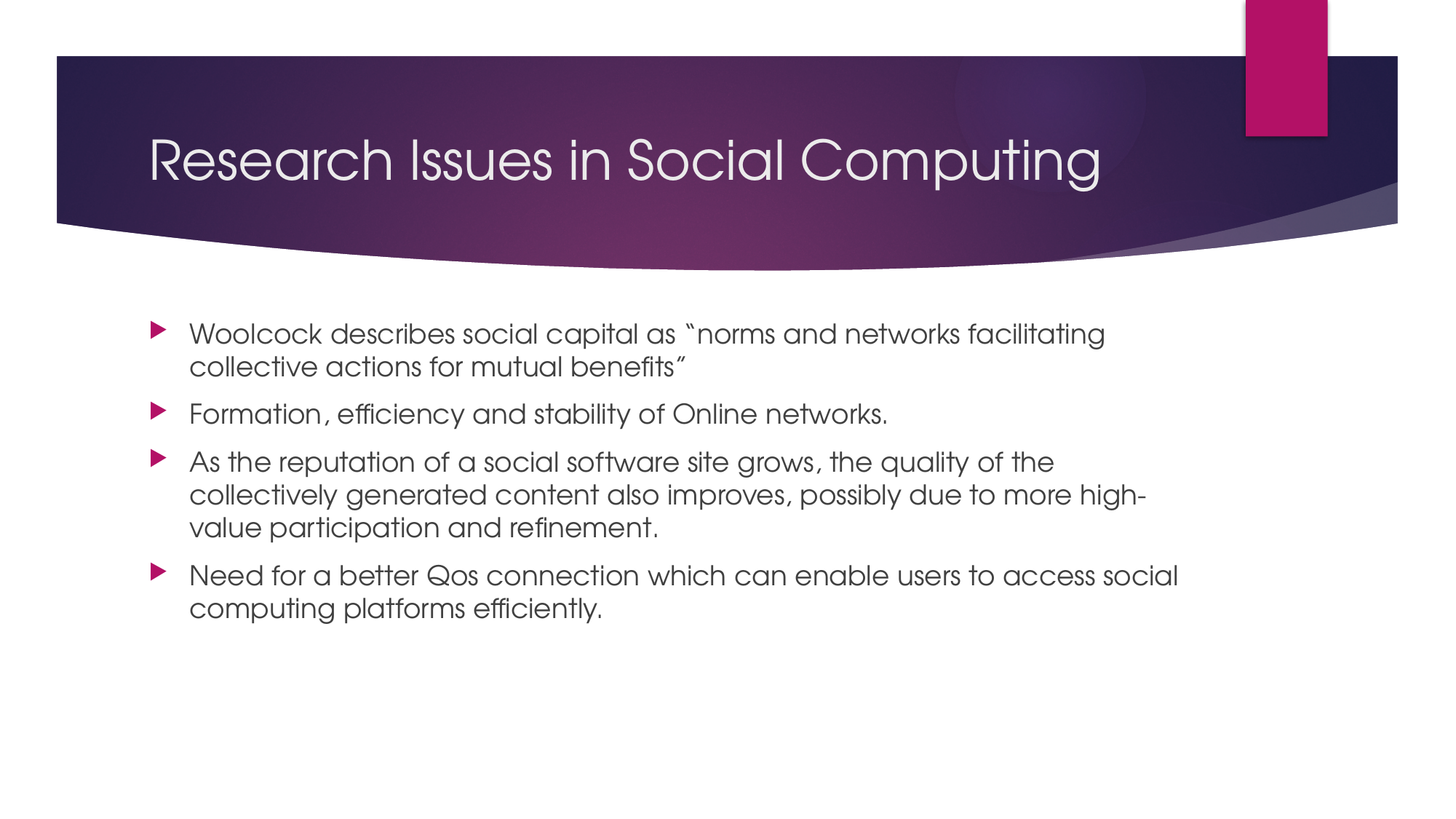

# Research Issues in Social Computing
Woolcock describes social capital as “norms and networks facilitating collective actions for mutual benefits”
Formation, efficiency and stability of Online networks.
As the reputation of a social software site grows, the quality of the collectively generated content also improves, possibly due to more high-value participation and refinement.
Need for a better Qos connection which can enable users to access social computing platforms efficiently.